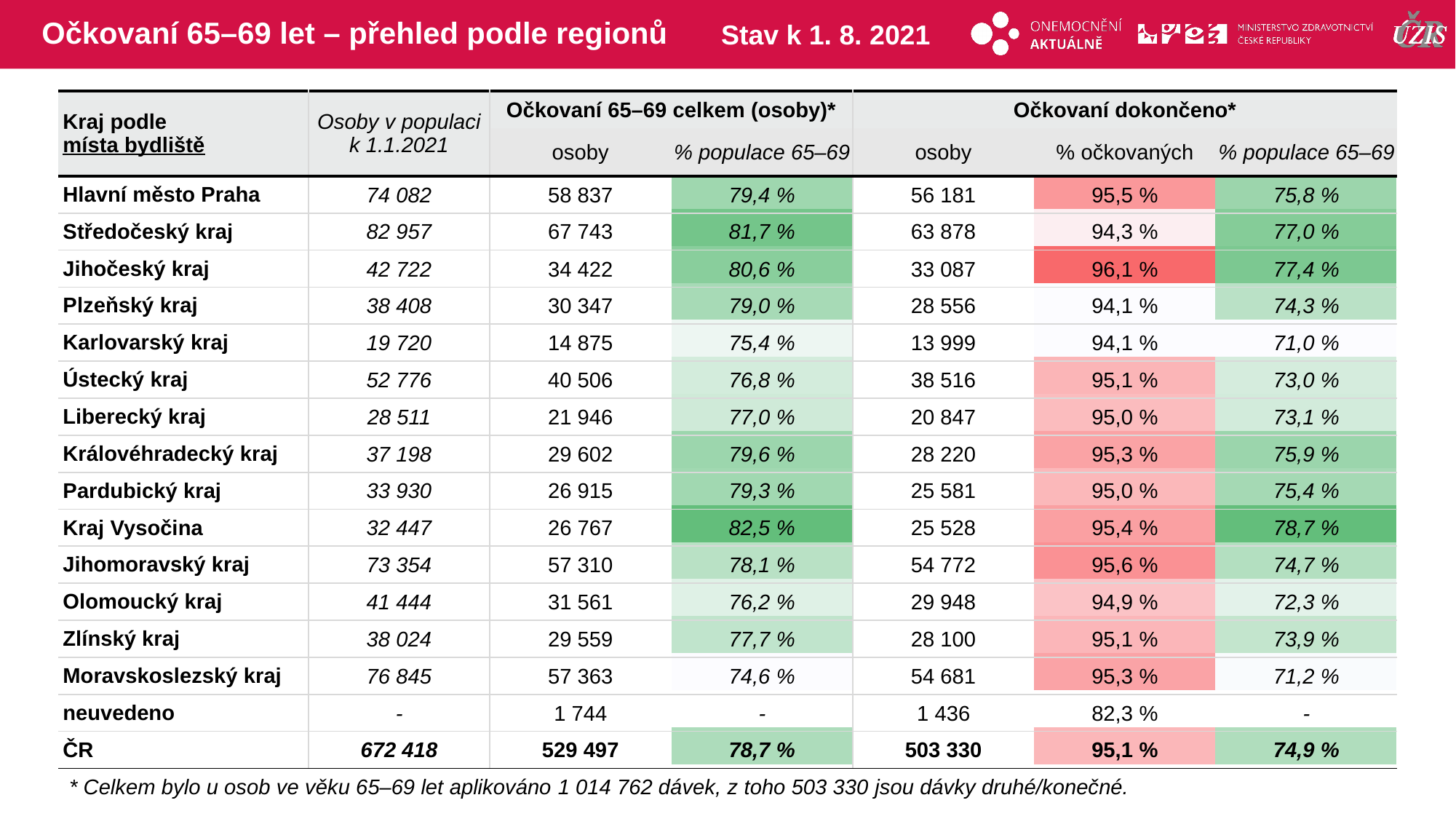

# Očkovaní 65–69 let – přehled podle regionů
Stav k 1. 8. 2021
| Kraj podle místa bydliště | Osoby v populaci k 1.1.2021 | Očkovaní 65–69 celkem (osoby)\* |  | Očkovaní dokončeno\* |  |  |
| --- | --- | --- | --- | --- | --- | --- |
|  |  | osoby | % populace 65–69 | osoby | % očkovaných | % populace 65–69 |
| Hlavní město Praha | 74 082 | 58 837 | 79,4 % | 56 181 | 95,5 % | 75,8 % |
| Středočeský kraj | 82 957 | 67 743 | 81,7 % | 63 878 | 94,3 % | 77,0 % |
| Jihočeský kraj | 42 722 | 34 422 | 80,6 % | 33 087 | 96,1 % | 77,4 % |
| Plzeňský kraj | 38 408 | 30 347 | 79,0 % | 28 556 | 94,1 % | 74,3 % |
| Karlovarský kraj | 19 720 | 14 875 | 75,4 % | 13 999 | 94,1 % | 71,0 % |
| Ústecký kraj | 52 776 | 40 506 | 76,8 % | 38 516 | 95,1 % | 73,0 % |
| Liberecký kraj | 28 511 | 21 946 | 77,0 % | 20 847 | 95,0 % | 73,1 % |
| Královéhradecký kraj | 37 198 | 29 602 | 79,6 % | 28 220 | 95,3 % | 75,9 % |
| Pardubický kraj | 33 930 | 26 915 | 79,3 % | 25 581 | 95,0 % | 75,4 % |
| Kraj Vysočina | 32 447 | 26 767 | 82,5 % | 25 528 | 95,4 % | 78,7 % |
| Jihomoravský kraj | 73 354 | 57 310 | 78,1 % | 54 772 | 95,6 % | 74,7 % |
| Olomoucký kraj | 41 444 | 31 561 | 76,2 % | 29 948 | 94,9 % | 72,3 % |
| Zlínský kraj | 38 024 | 29 559 | 77,7 % | 28 100 | 95,1 % | 73,9 % |
| Moravskoslezský kraj | 76 845 | 57 363 | 74,6 % | 54 681 | 95,3 % | 71,2 % |
| neuvedeno | - | 1 744 | - | 1 436 | 82,3 % | - |
| ČR | 672 418 | 529 497 | 78,7 % | 503 330 | 95,1 % | 74,9 % |
|  |  |  |  |  |  |
| --- | --- | --- | --- | --- | --- |
|  |  |  |  |  |  |
|  |  |  |  |  |  |
|  |  |  |  |  |  |
|  |  |  |  |  |  |
|  |  |  |  |  |  |
|  |  |  |  |  |  |
|  |  |  |  |  |  |
|  |  |  |  |  |  |
|  |  |  |  |  |  |
|  |  |  |  |  |  |
|  |  |  |  |  |  |
|  |  |  |  |  |  |
|  |  |  |  |  |  |
|  |  |  |  |  |  |
|  |  |  |  |  |  |
* Celkem bylo u osob ve věku 65–69 let aplikováno 1 014 762 dávek, z toho 503 330 jsou dávky druhé/konečné.